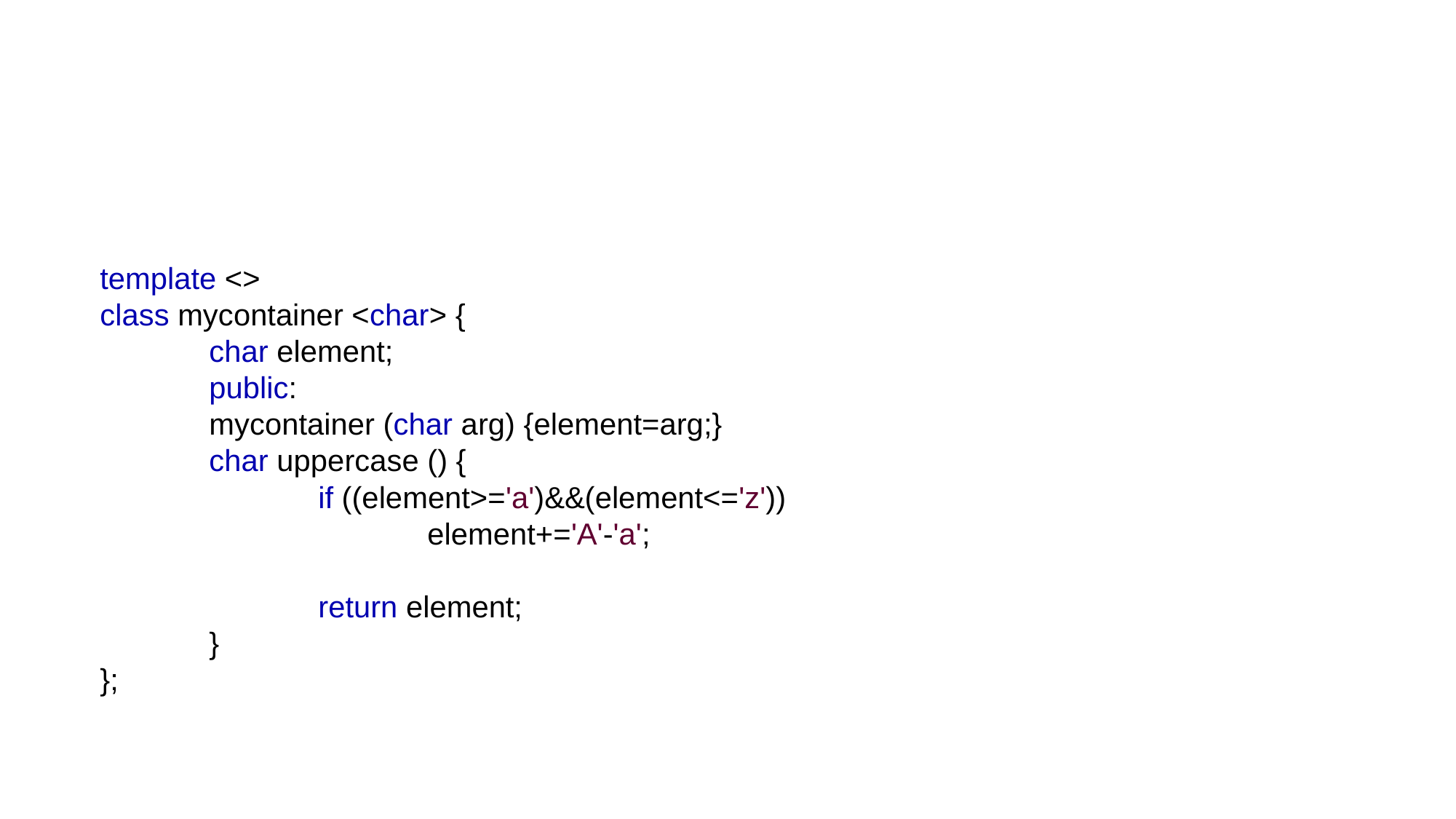

#
template <>
class mycontainer <char> {
	char element;
	public:
	mycontainer (char arg) {element=arg;}
	char uppercase () {
		if ((element>='a')&&(element<='z'))
			element+='A'-'a';

		return element;
	}
};